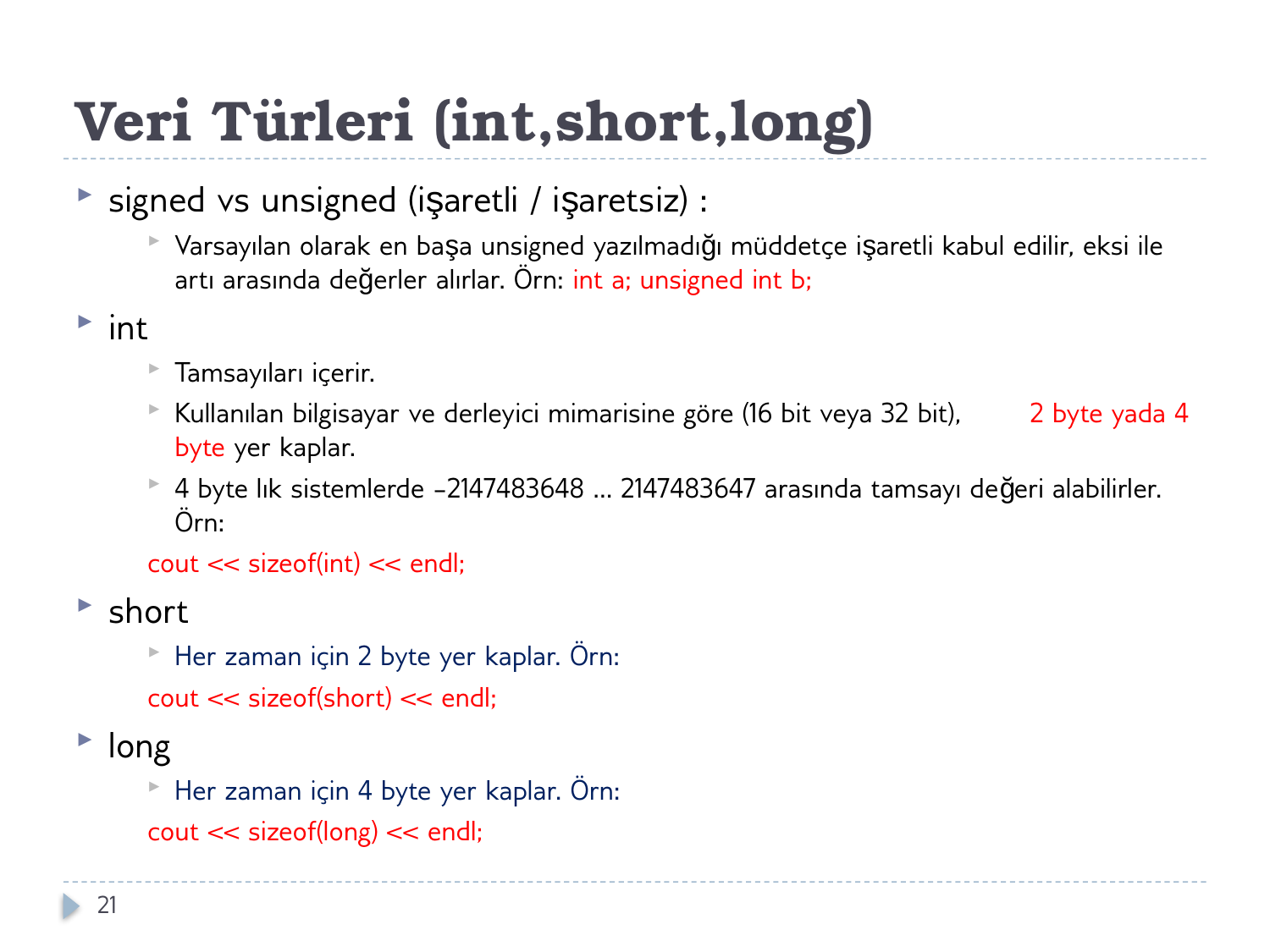

# Veri Türleri (int,short,long)
signed vs unsigned (işaretli / işaretsiz) :
Varsayılan olarak en başa unsigned yazılmadığı müddetçe işaretli kabul edilir, eksi ile artı arasında değerler alırlar. Örn: int a; unsigned int b;
int
Tamsayıları içerir.
Kullanılan bilgisayar ve derleyici mimarisine göre (16 bit veya 32 bit),        2 byte yada 4 byte yer kaplar.
4 byte lık sistemlerde –2147483648 ... 2147483647 arasında tamsayı değeri alabilirler.  Örn:
cout << sizeof(int) << endl;
short
Her zaman için 2 byte yer kaplar. Örn:
cout << sizeof(short) << endl;
long
Her zaman için 4 byte yer kaplar. Örn:
cout << sizeof(long) << endl;

21